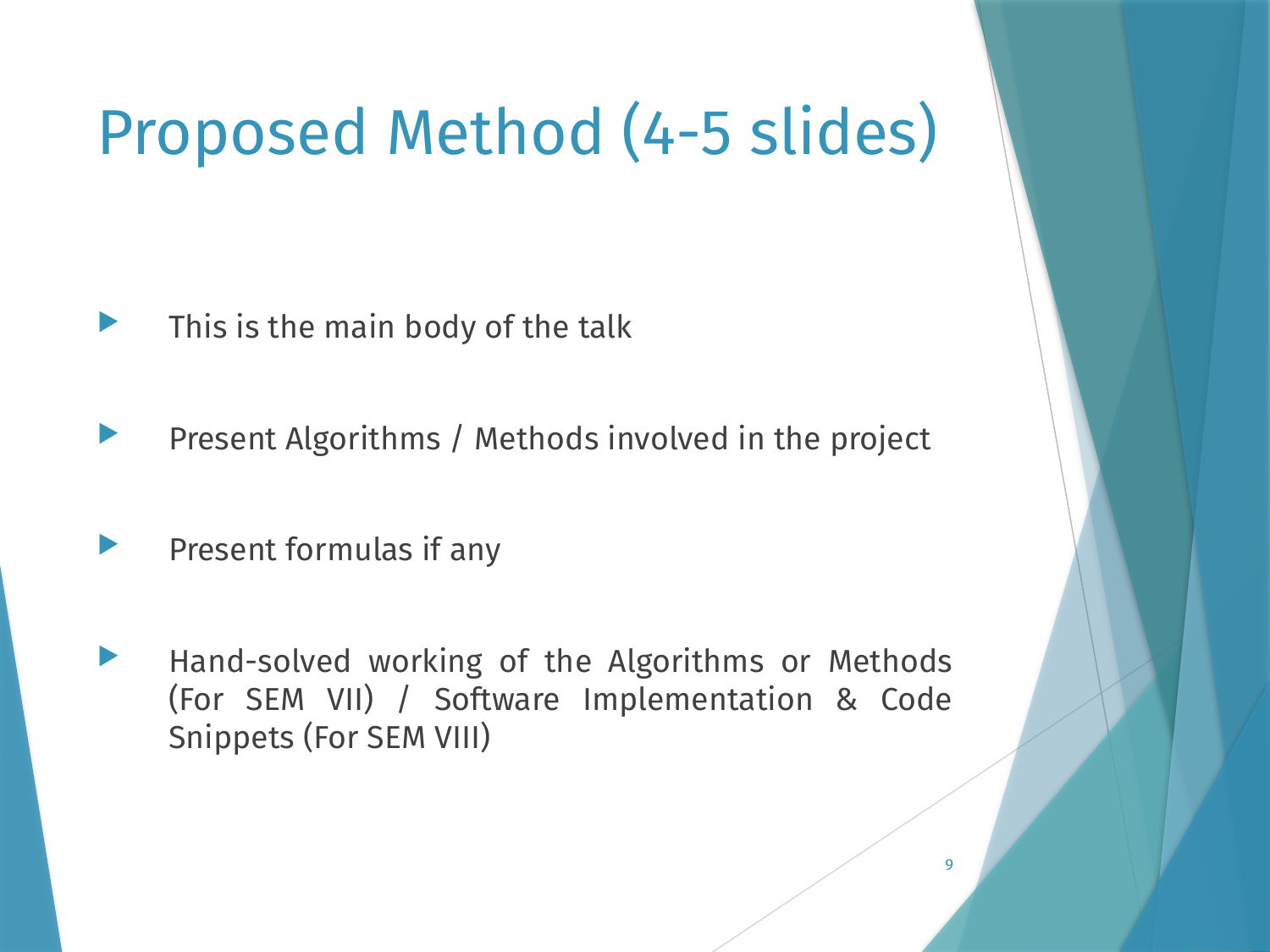

# Proposed Method (4-5 slides)
This is the main body of the talk

Present Algorithms / Methods involved in the project

Present formulas if any

Hand-solved working of the Algorithms or Methods (For SEM VII) / Software Implementation & Code Snippets (For SEM VIII)

9